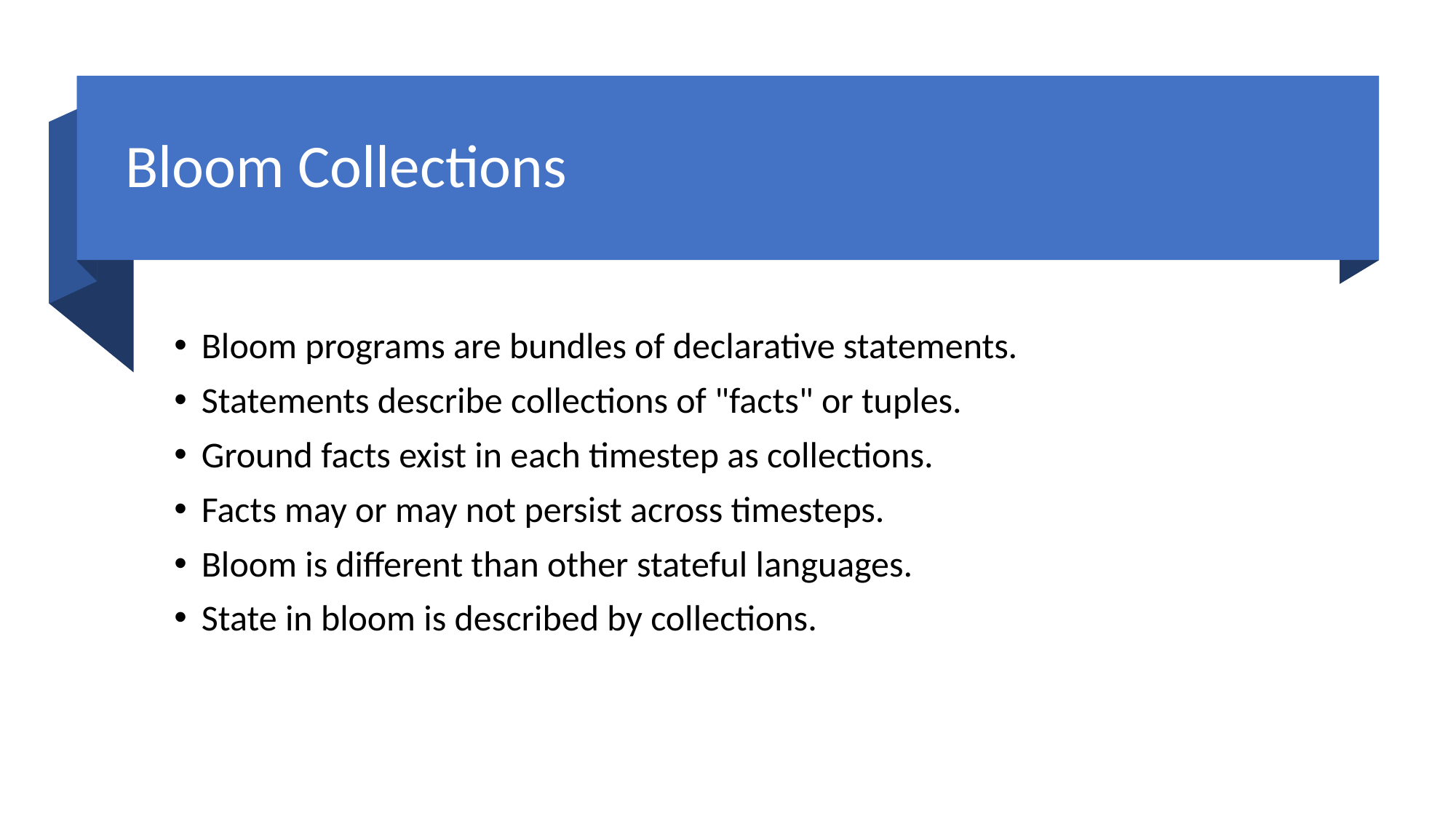

# Bloom Collections

Bloom programs are bundles of declarative statements.
Statements describe collections of "facts" or tuples.
Ground facts exist in each timestep as collections.
Facts may or may not persist across timesteps.
Bloom is different than other stateful languages.
State in bloom is described by collections.